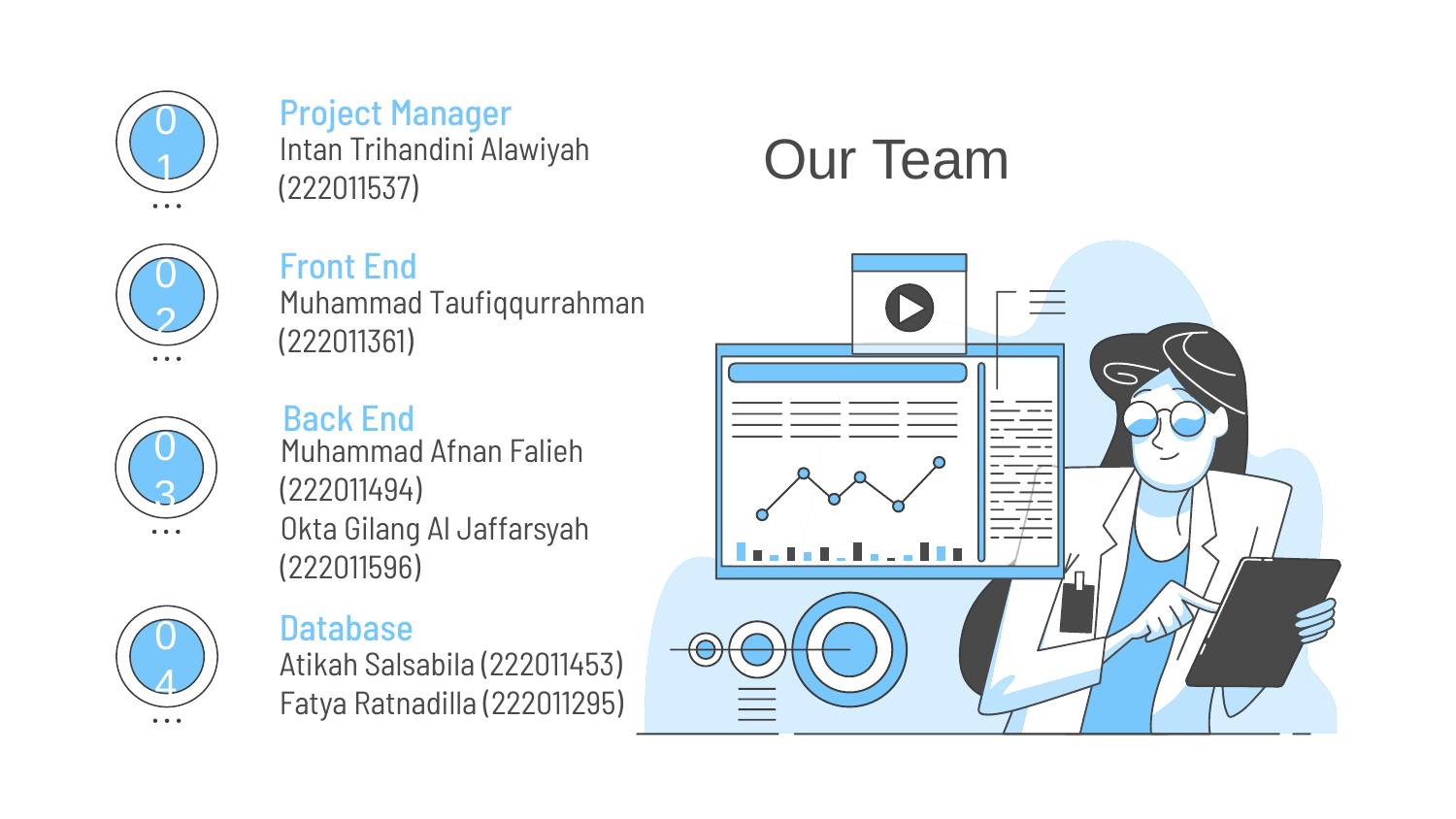

Project Manager

# Our Team
Intan Trihandini Alawiyah (222011537)
01
Front End

Muhammad Taufiqqurrahman (222011361)
02
Back End
Muhammad Afnan Falieh (222011494)
Okta Gilang Al Jaffarsyah (222011596)

03
Database

Atikah Salsabila (222011453)
Fatya Ratnadilla (222011295)
04